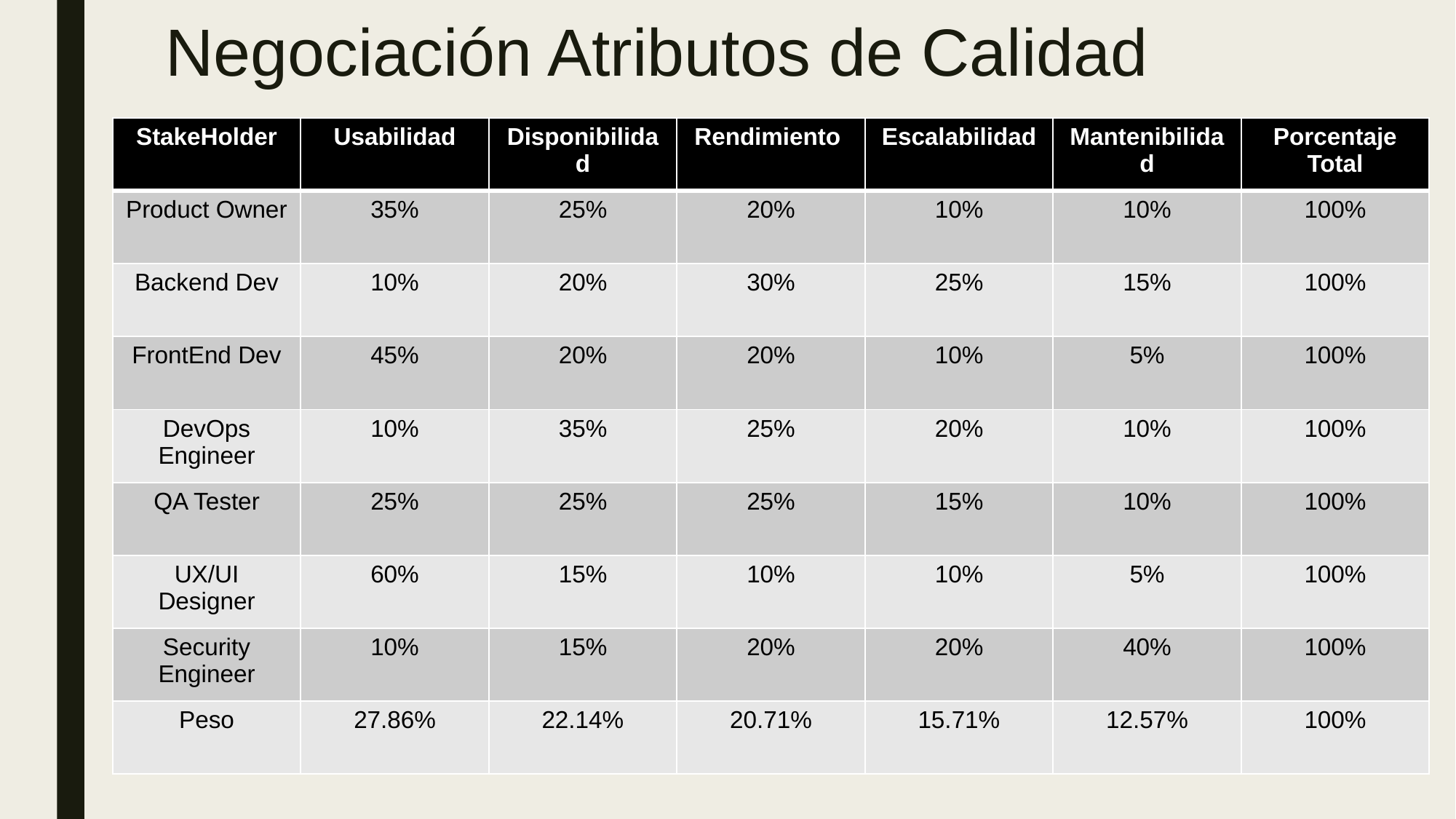

# Negociación Atributos de Calidad
| StakeHolder | Usabilidad | Disponibilidad | Rendimiento | Escalabilidad | Mantenibilidad | Porcentaje Total |
| --- | --- | --- | --- | --- | --- | --- |
| Product Owner | 35% | 25% | 20% | 10% | 10% | 100% |
| Backend Dev | 10% | 20% | 30% | 25% | 15% | 100% |
| FrontEnd Dev | 45% | 20% | 20% | 10% | 5% | 100% |
| DevOps Engineer | 10% | 35% | 25% | 20% | 10% | 100% |
| QA Tester | 25% | 25% | 25% | 15% | 10% | 100% |
| UX/UI Designer | 60% | 15% | 10% | 10% | 5% | 100% |
| Security Engineer | 10% | 15% | 20% | 20% | 40% | 100% |
| Peso | 27.86% | 22.14% | 20.71% | 15.71% | 12.57% | 100% |